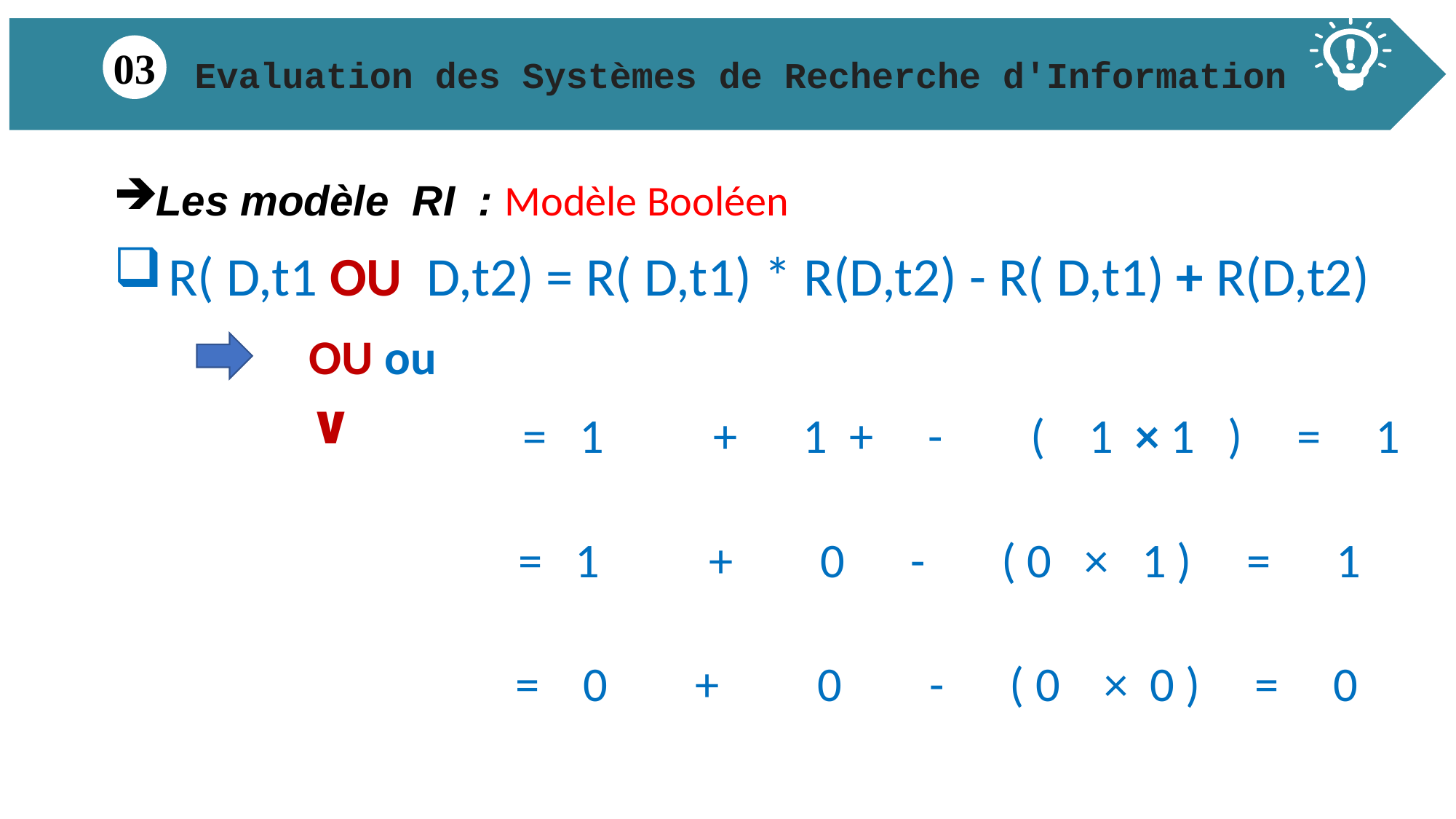

Evaluation des Systèmes de Recherche d'Information
03
Les modèle  RI  : Modèle Booléen
R( D,t1 OU  D,t2) = R( D,t1) * R(D,t2) - R( D,t1) + R(D,t2)

OU ou ∨

 =   1          +      1  +     -        (    1  × 1   )     =     1

 =   1          +        0      -       ( 0   ×   1 )     =      1
    =    0        +         0        -      ( 0    ×  0 )     =     0